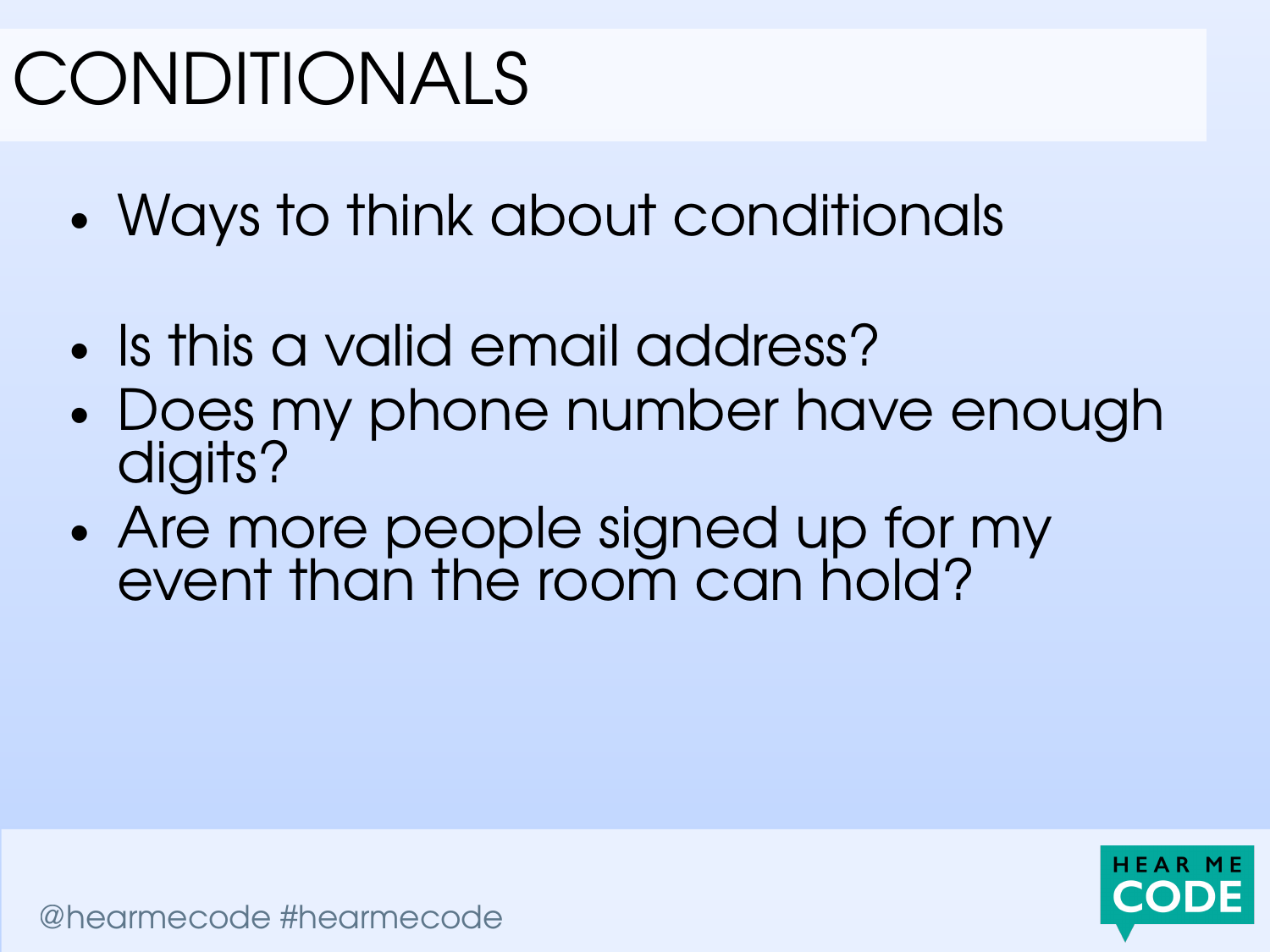

cONDITIONALS
Ways to think about conditionals

Is this a valid email address?
Does my phone number have enough digits?
Are more people signed up for my event than the room can hold?
37